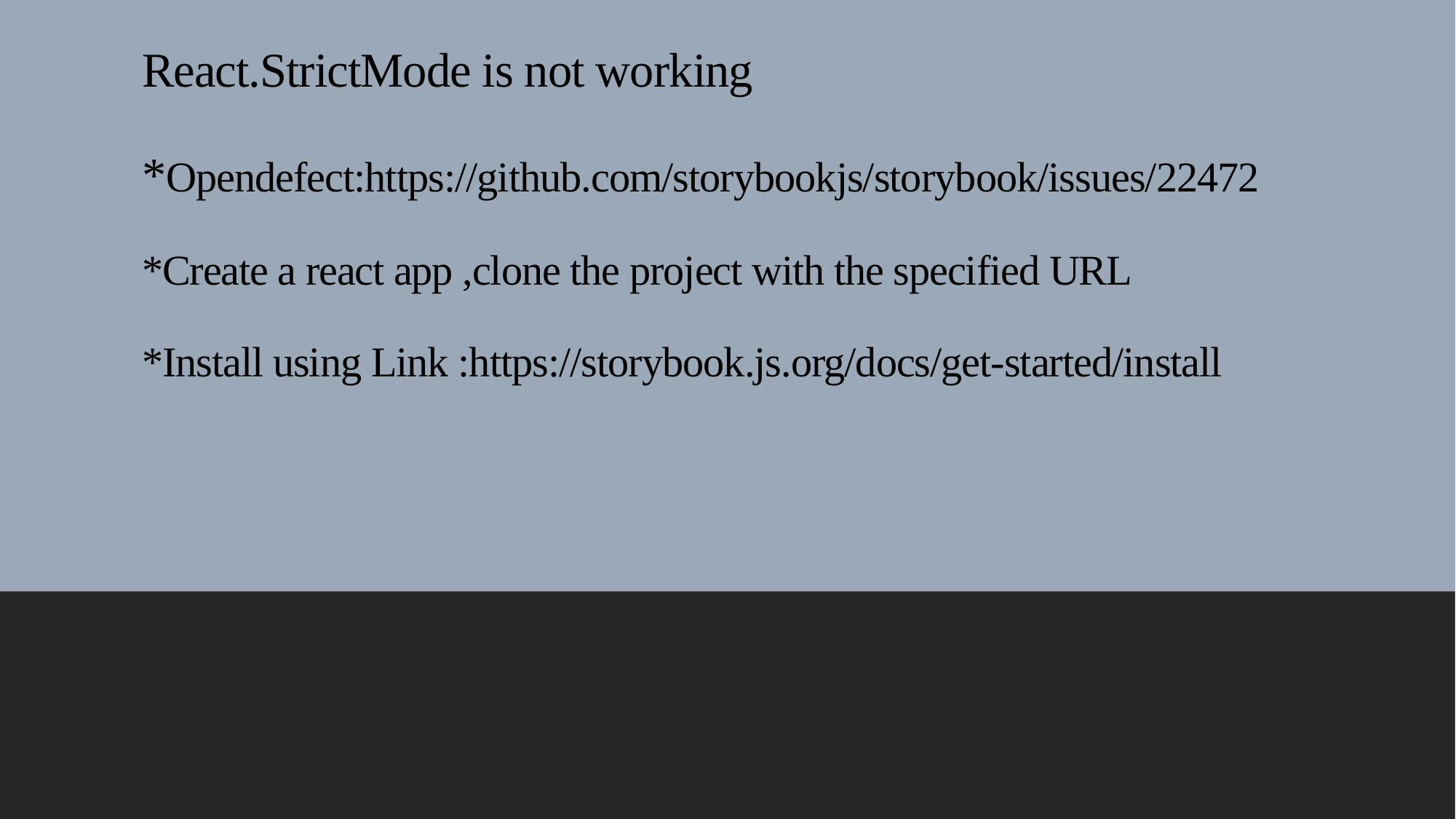

# JABREF React.StrictMode is not working *Opendefect:https://github.com/storybookjs/storybook/issues/22472 *Create a react app ,clone the project with the specified URL *Install using Link :https://storybook.js.org/docs/get-started/install